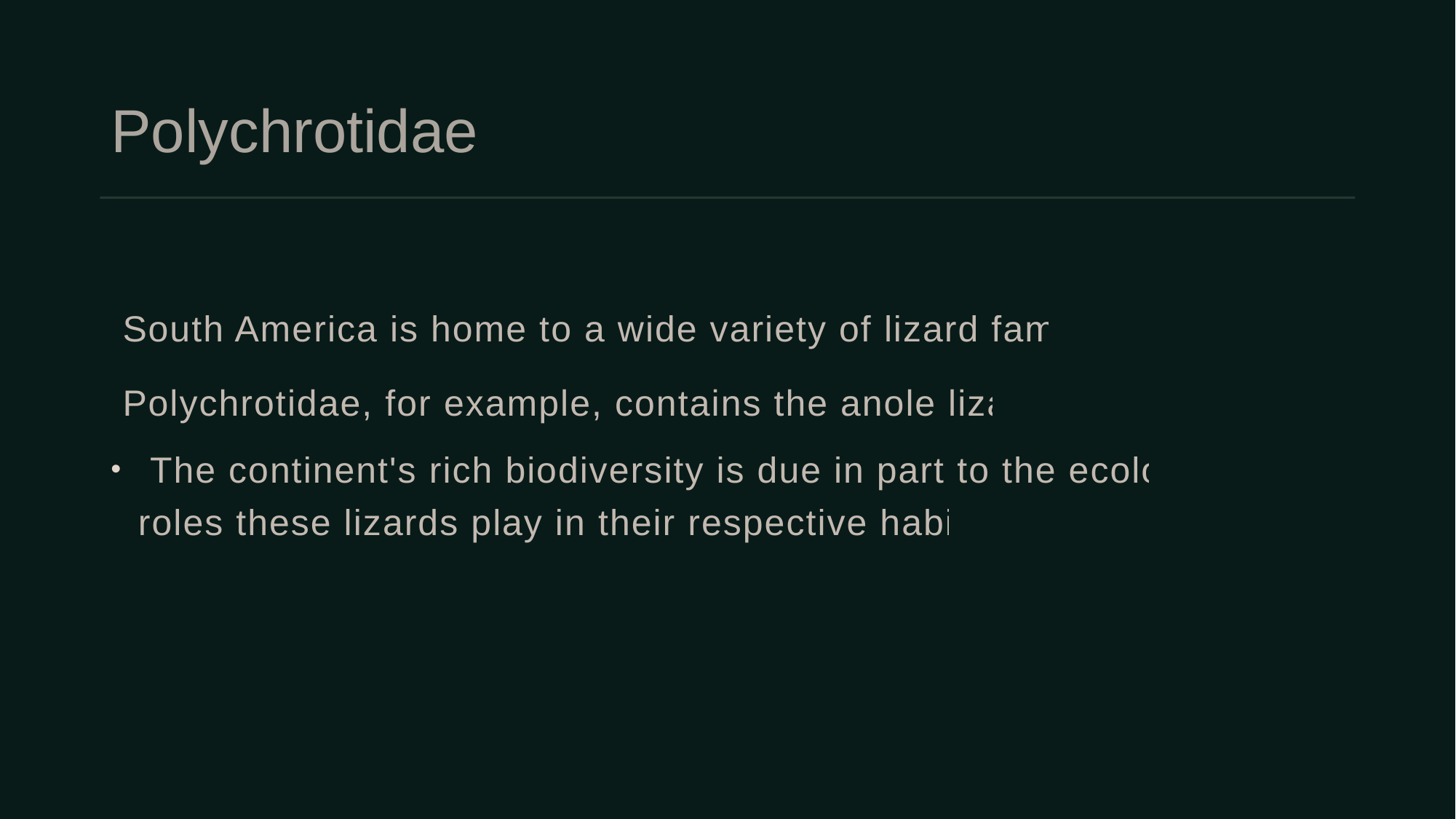

# Polychrotidae
 South America is home to a wide variety of lizard families.
 Polychrotidae, for example, contains the anole lizards.
 The continent's rich biodiversity is due in part to the ecological roles these lizards play in their respective habitats.